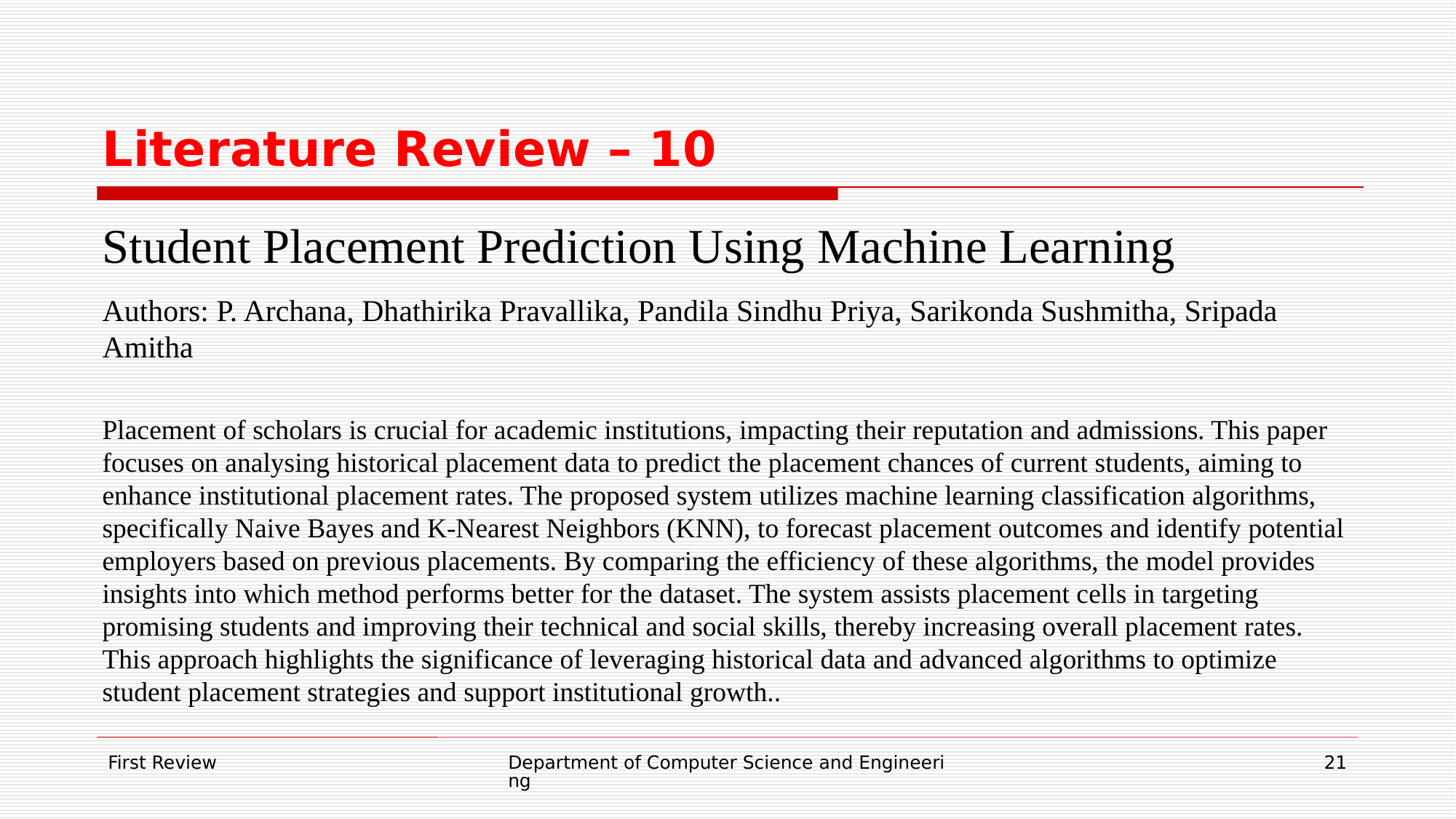

# Literature Review – 10
Student Placement Prediction Using Machine Learning
Authors: P. Archana, Dhathirika Pravallika, Pandila Sindhu Priya, Sarikonda Sushmitha, Sripada Amitha

Placement of scholars is crucial for academic institutions, impacting their reputation and admissions. This paper focuses on analysing historical placement data to predict the placement chances of current students, aiming to enhance institutional placement rates. The proposed system utilizes machine learning classification algorithms, specifically Naive Bayes and K-Nearest Neighbors (KNN), to forecast placement outcomes and identify potential employers based on previous placements. By comparing the efficiency of these algorithms, the model provides insights into which method performs better for the dataset. The system assists placement cells in targeting promising students and improving their technical and social skills, thereby increasing overall placement rates. This approach highlights the significance of leveraging historical data and advanced algorithms to optimize student placement strategies and support institutional growth..

First Review
Department of Computer Science and Engineering
21